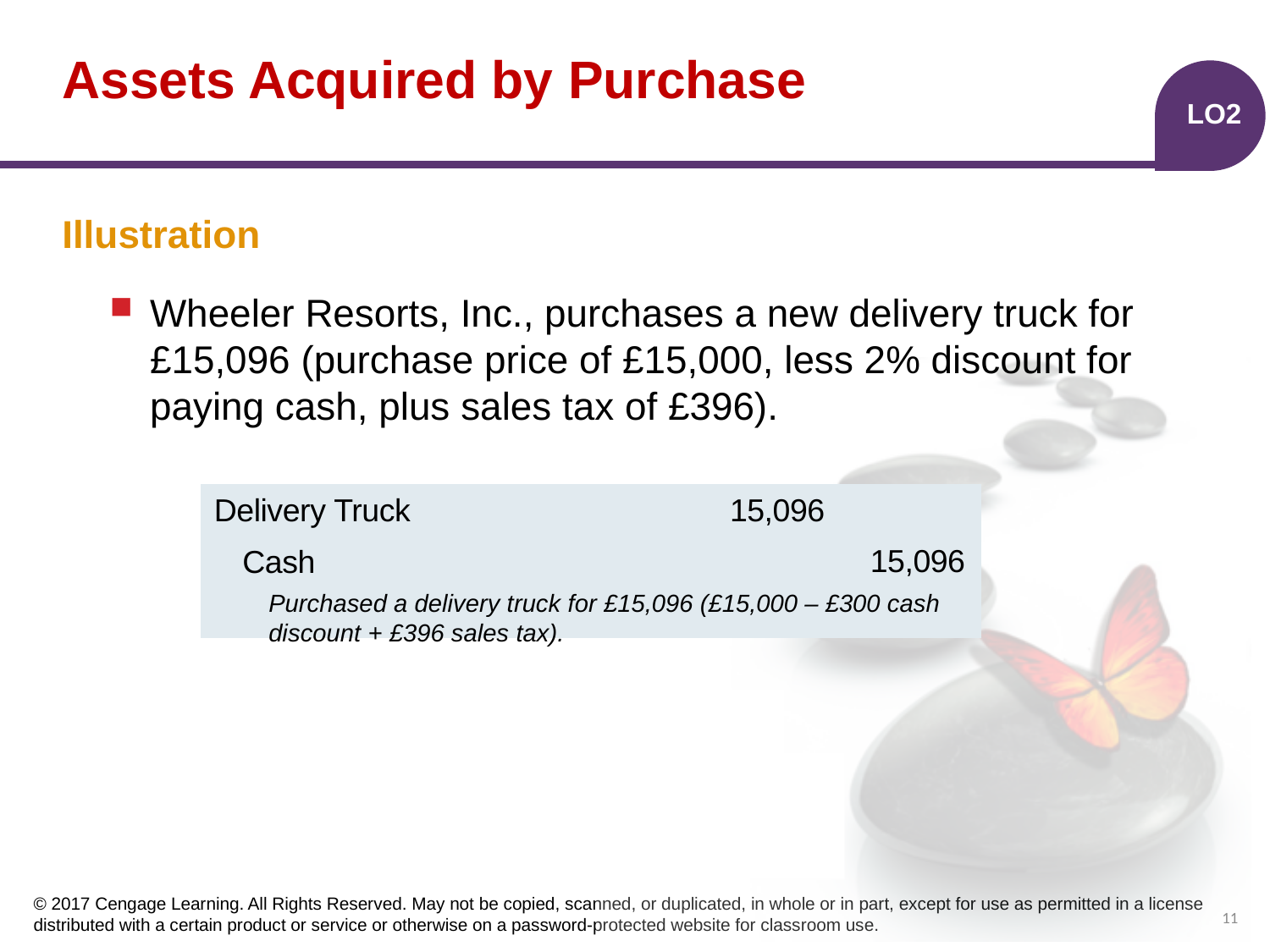

# Assets Acquired by Purchase
LO2
Illustration
Wheeler Resorts, Inc., purchases a new delivery truck for £15,096 (purchase price of £15,000, less 2% discount for paying cash, plus sales tax of £396).

|  |  |  |  |
| --- | --- | --- | --- |
|  |  |  |  |
|  |  |  |  |
Delivery Truck
15,096
15,096
Cash
Purchased a delivery truck for £15,096 (£15,000 – £300 cash discount + £396 sales tax).

11